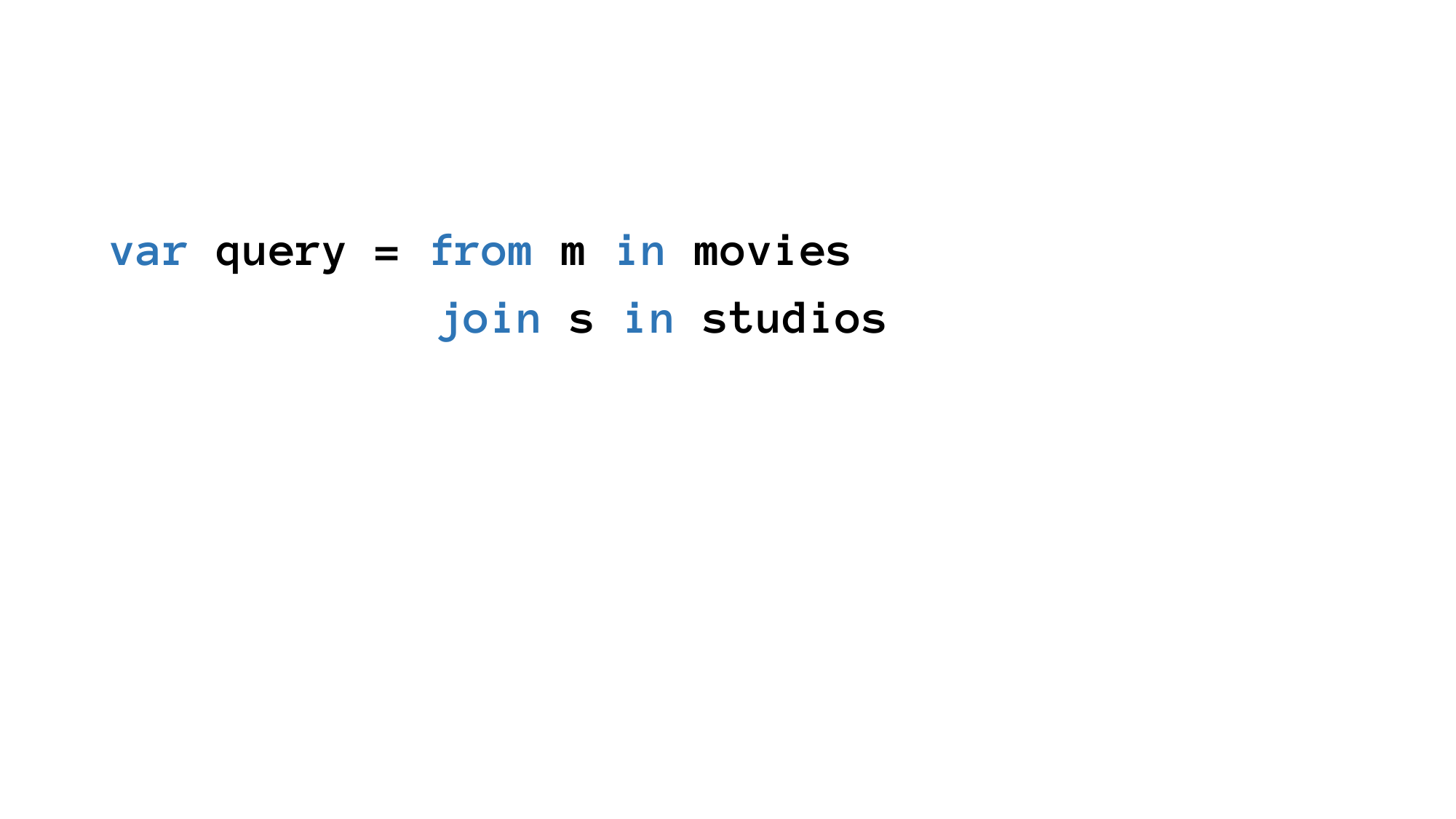

var query = from m in movies
			join s in studios